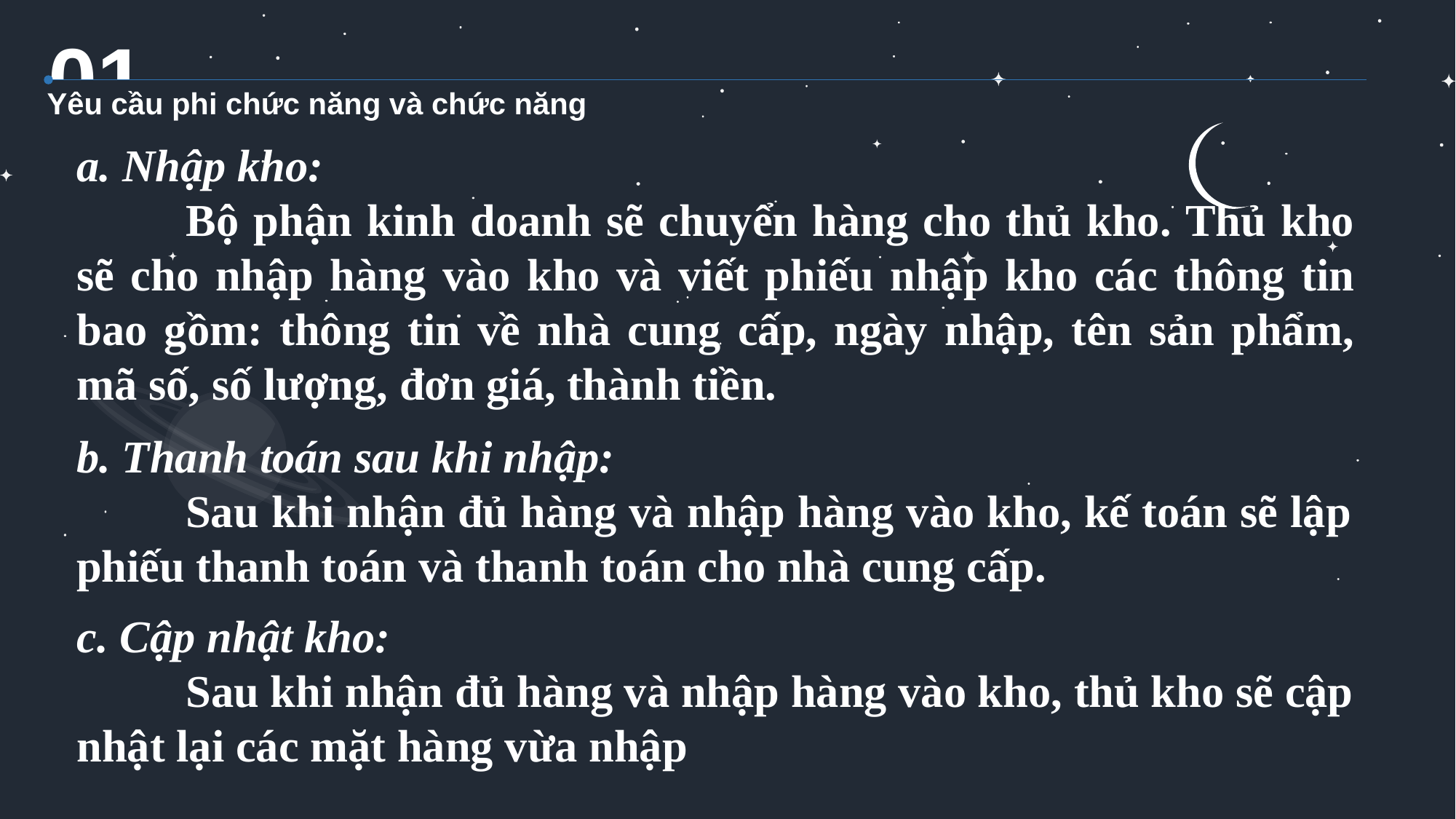

01
Yêu cầu phi chức năng và chức năng

a. Nhập kho:
Bộ phận kinh doanh sẽ chuyển hàng cho thủ kho. Thủ kho sẽ cho nhập hàng vào kho và viết phiếu nhập kho các thông tin bao gồm: thông tin về nhà cung cấp, ngày nhập, tên sản phẩm, mã số, số lượng, đơn giá, thành tiền.

b. Thanh toán sau khi nhập:
Sau khi nhận đủ hàng và nhập hàng vào kho, kế toán sẽ lập phiếu thanh toán và thanh toán cho nhà cung cấp.

c. Cập nhật kho:
Sau khi nhận đủ hàng và nhập hàng vào kho, thủ kho sẽ cập nhật lại các mặt hàng vừa nhập